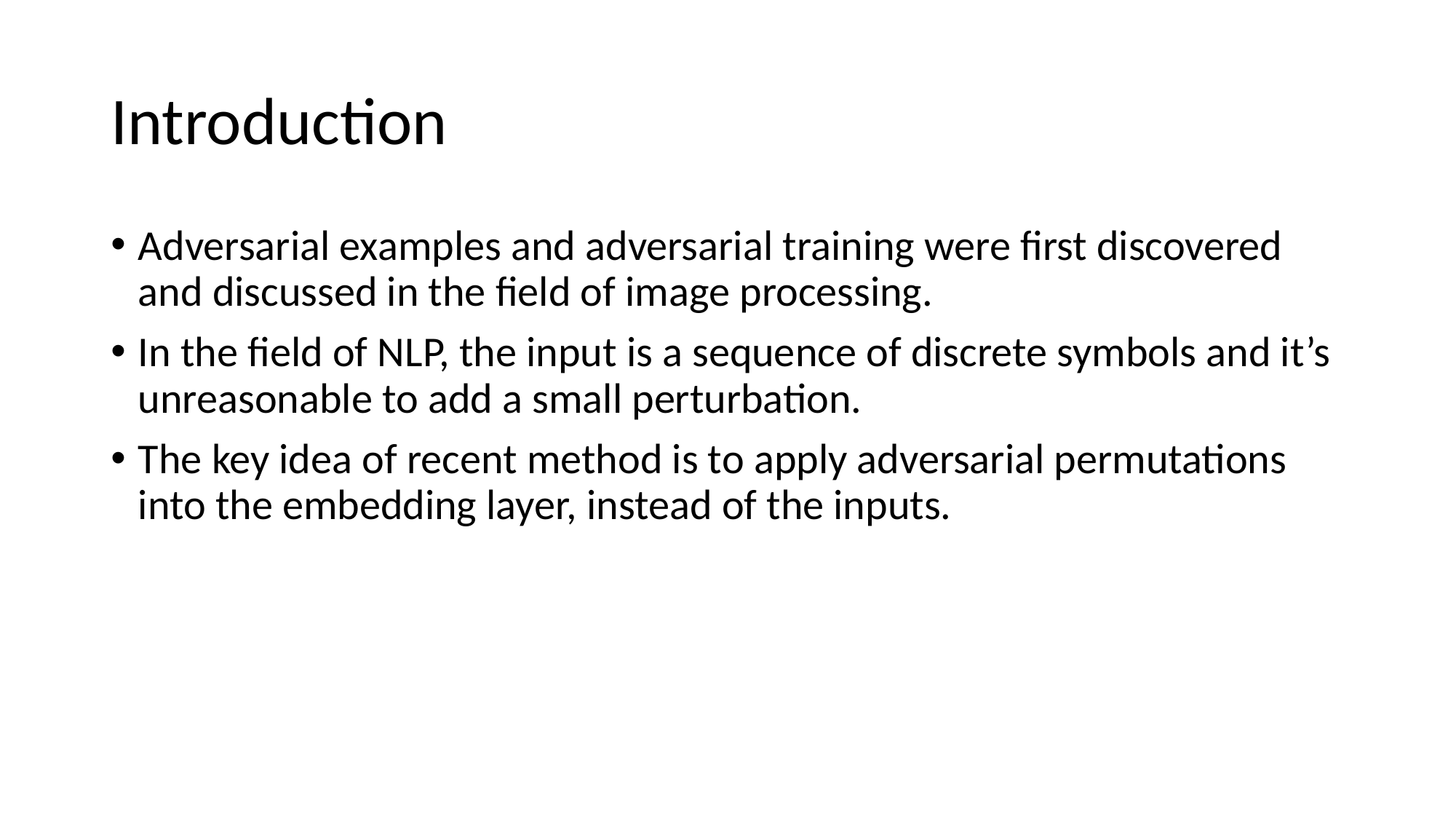

# Introduction
Adversarial examples and adversarial training were first discovered and discussed in the field of image processing.
In the field of NLP, the input is a sequence of discrete symbols and it’s unreasonable to add a small perturbation.
The key idea of recent method is to apply adversarial permutations into the embedding layer, instead of the inputs.